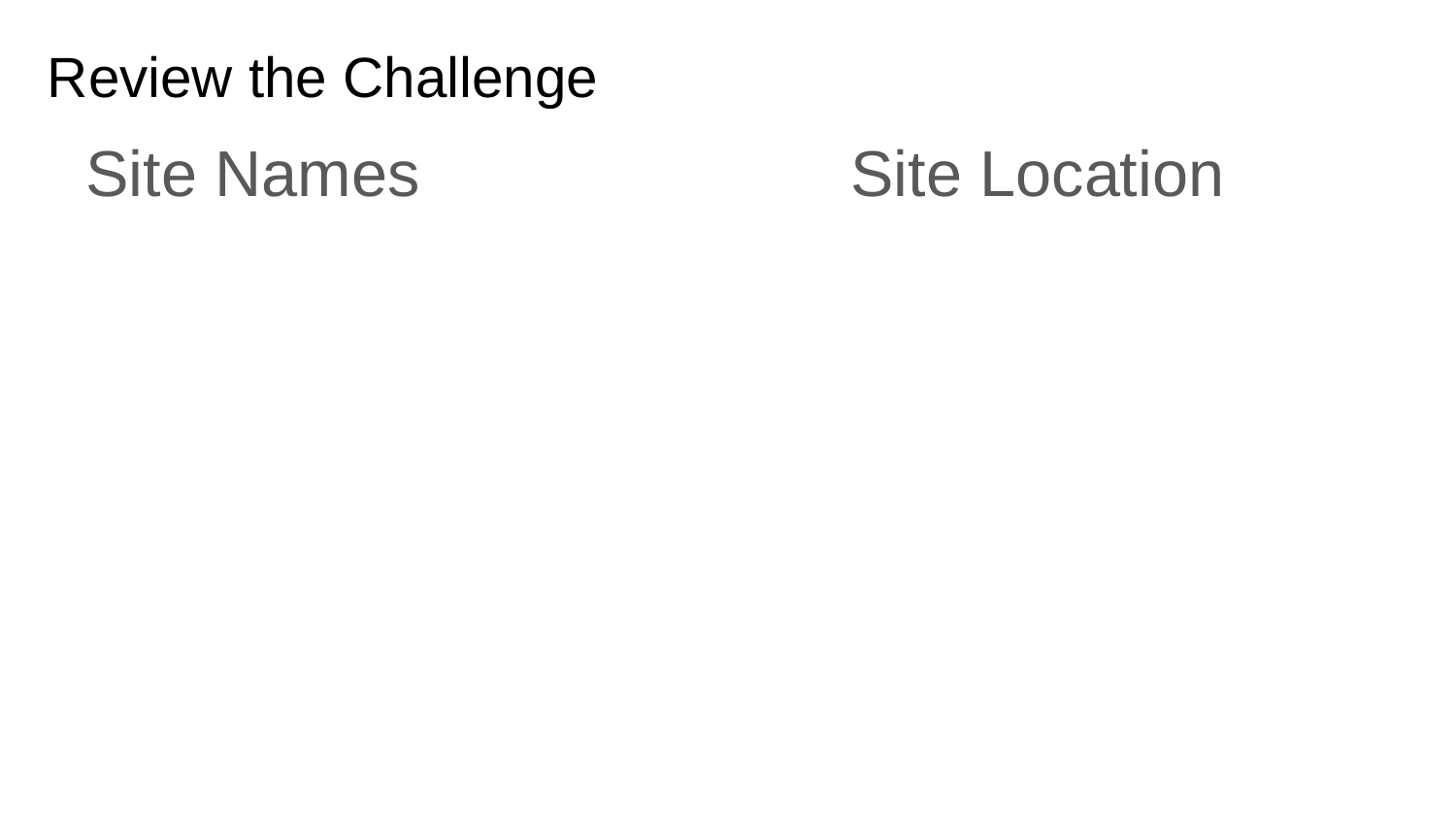

# Review the Challenge
Site Names

Site Location